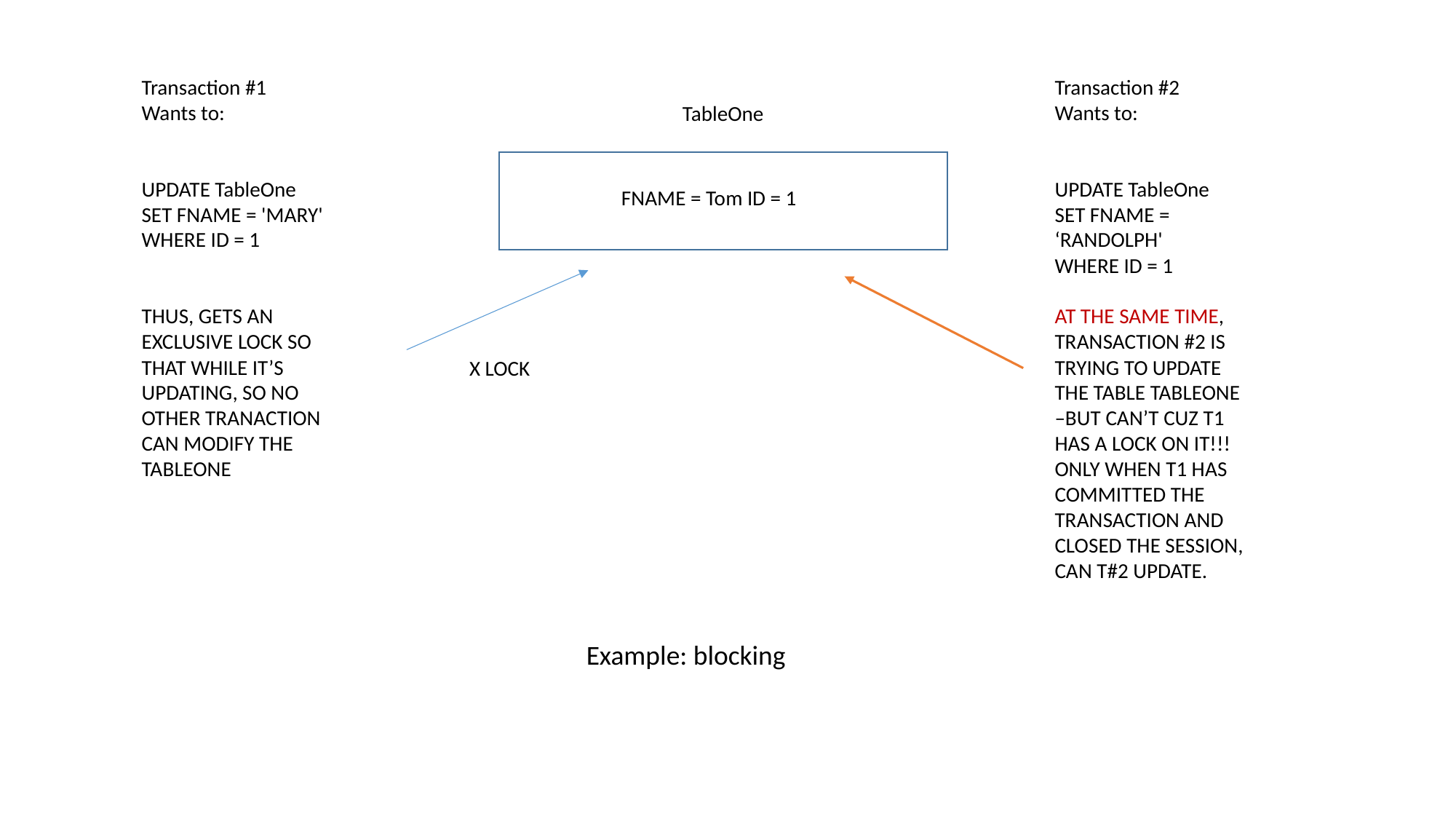

Transaction #2
Wants to:

UPDATE TableOne
SET FNAME = ‘RANDOLPH'
WHERE ID = 1

AT THE SAME TIME, TRANSACTION #2 IS TRYING TO UPDATE THE TABLE TABLEONE –BUT CAN’T CUZ T1 HAS A LOCK ON IT!!!
ONLY WHEN T1 HAS COMMITTED THE TRANSACTION AND CLOSED THE SESSION, CAN T#2 UPDATE.

Transaction #1
Wants to:

UPDATE TableOne
SET FNAME = 'MARY'
WHERE ID = 1

THUS, GETS AN EXCLUSIVE LOCK SO THAT WHILE IT’S UPDATING, SO NO OTHER TRANACTION CAN MODIFY THE TABLEONE

TableOne

FNAME = Tom ID = 1
X LOCK
Example: blocking